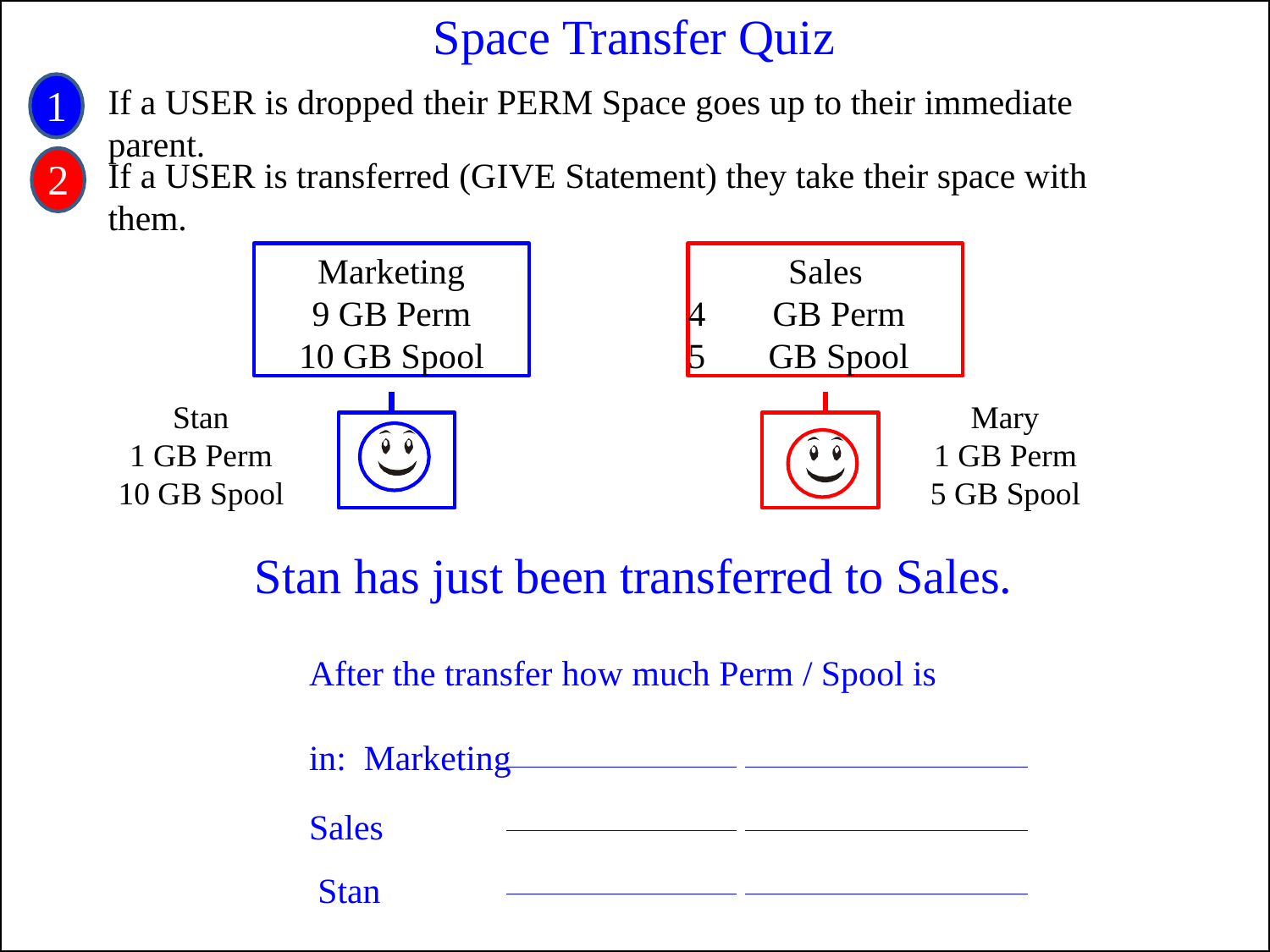

# Space Transfer Quiz
1
2

If a USER is dropped their PERM Space goes up to their immediate parent.
If a USER is transferred (GIVE Statement) they take their space with them.
Marketing
GB Perm
GB Spool
Sales
GB Perm
GB Spool

Stan
Mary
1 GB Perm
10 GB Spool
1 GB Perm
5 GB Spool
Stan has just been transferred to Sales.
After the transfer how much Perm / Spool is in:  Marketing
Sales  Stan